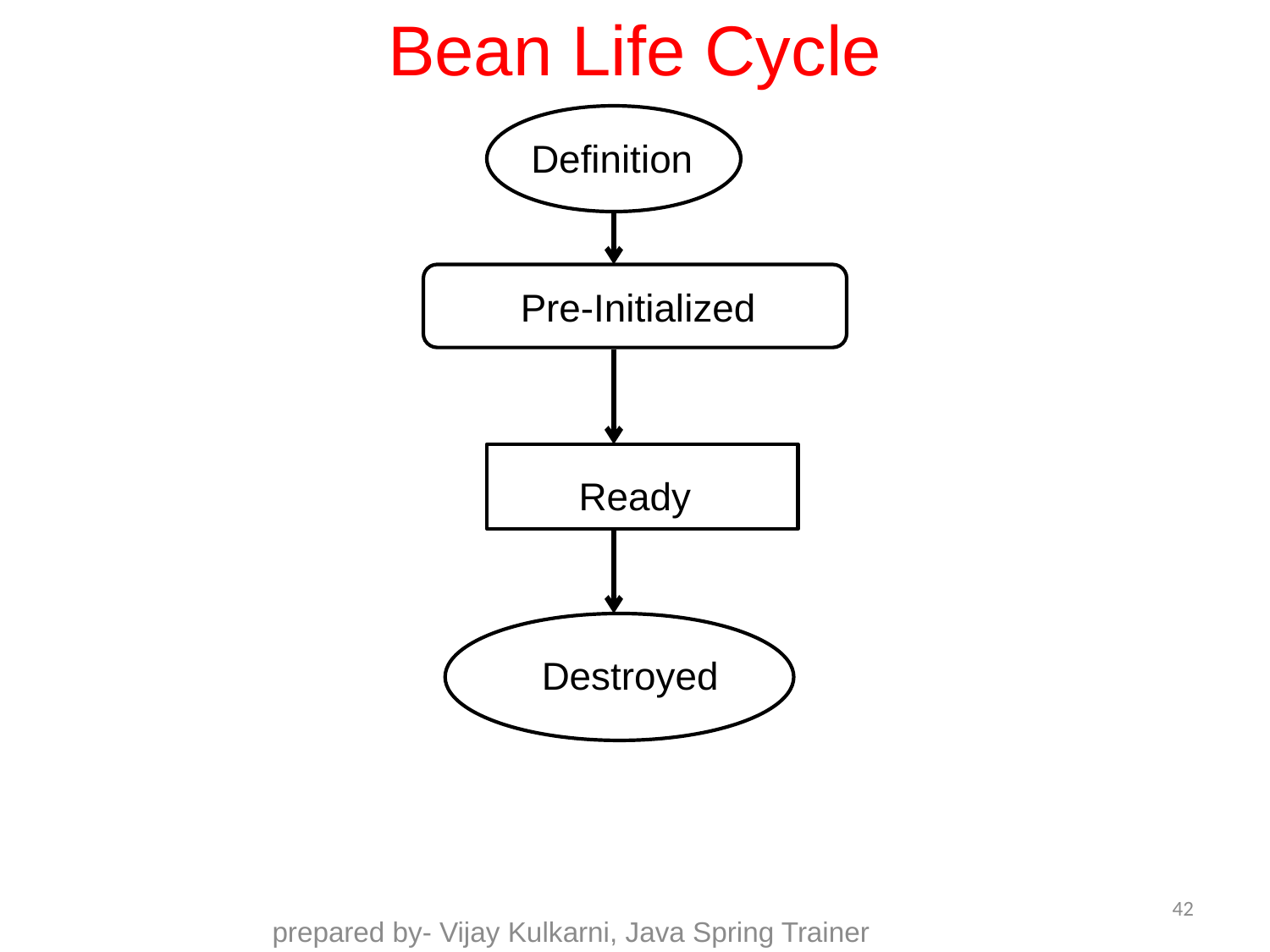

# Bean Life Cycle

Definition

Pre-Initialized

Ready

Destroyed
42
prepared by- Vijay Kulkarni, Java Spring Trainer